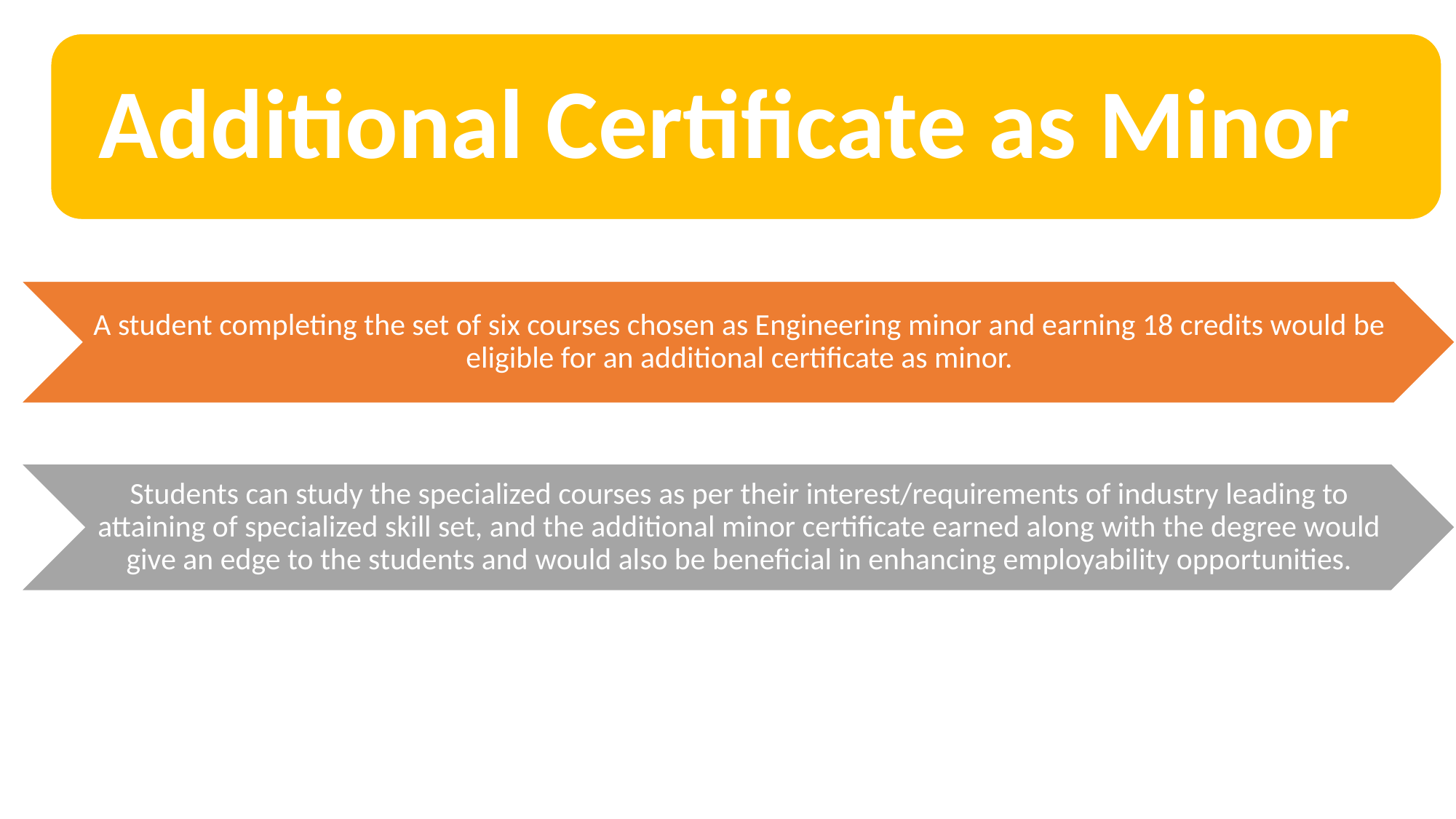

Additional Certificate as Minor
A student completing the set of six courses chosen as Engineering minor and earning 18 credits would be eligible for an additional certificate as minor.
Students can study the specialized courses as per their interest/requirements of industry leading to attaining of specialized skill set, and the additional minor certificate earned along with the degree would give an edge to the students and would also be beneficial in enhancing employability opportunities.